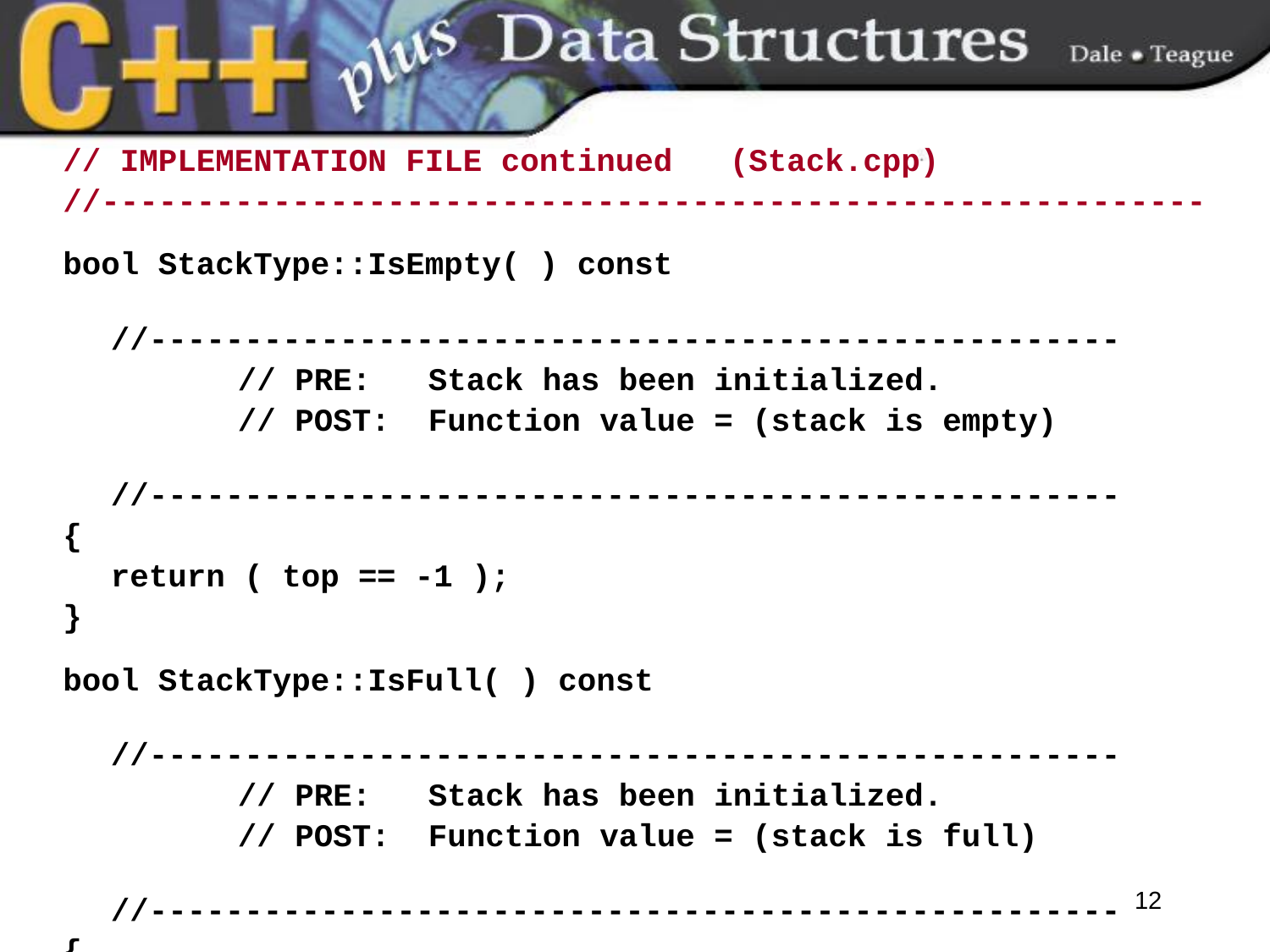

// IMPLEMENTATION FILE continued   (Stack.cpp)
//----------------------------------------------------------

bool StackType::IsEmpty( ) const
		//---------------------------------------------------
		// PRE:   Stack has been initialized.
		// POST:  Function value = (stack is empty)
		//---------------------------------------------------
{
	return ( top == -1 );
}

bool StackType::IsFull( ) const
		//---------------------------------------------------
		// PRE:   Stack has been initialized.
		// POST:  Function value = (stack is full)
		//---------------------------------------------------
{
	return  ( top == MAX_ITEMS-1 );
}
12